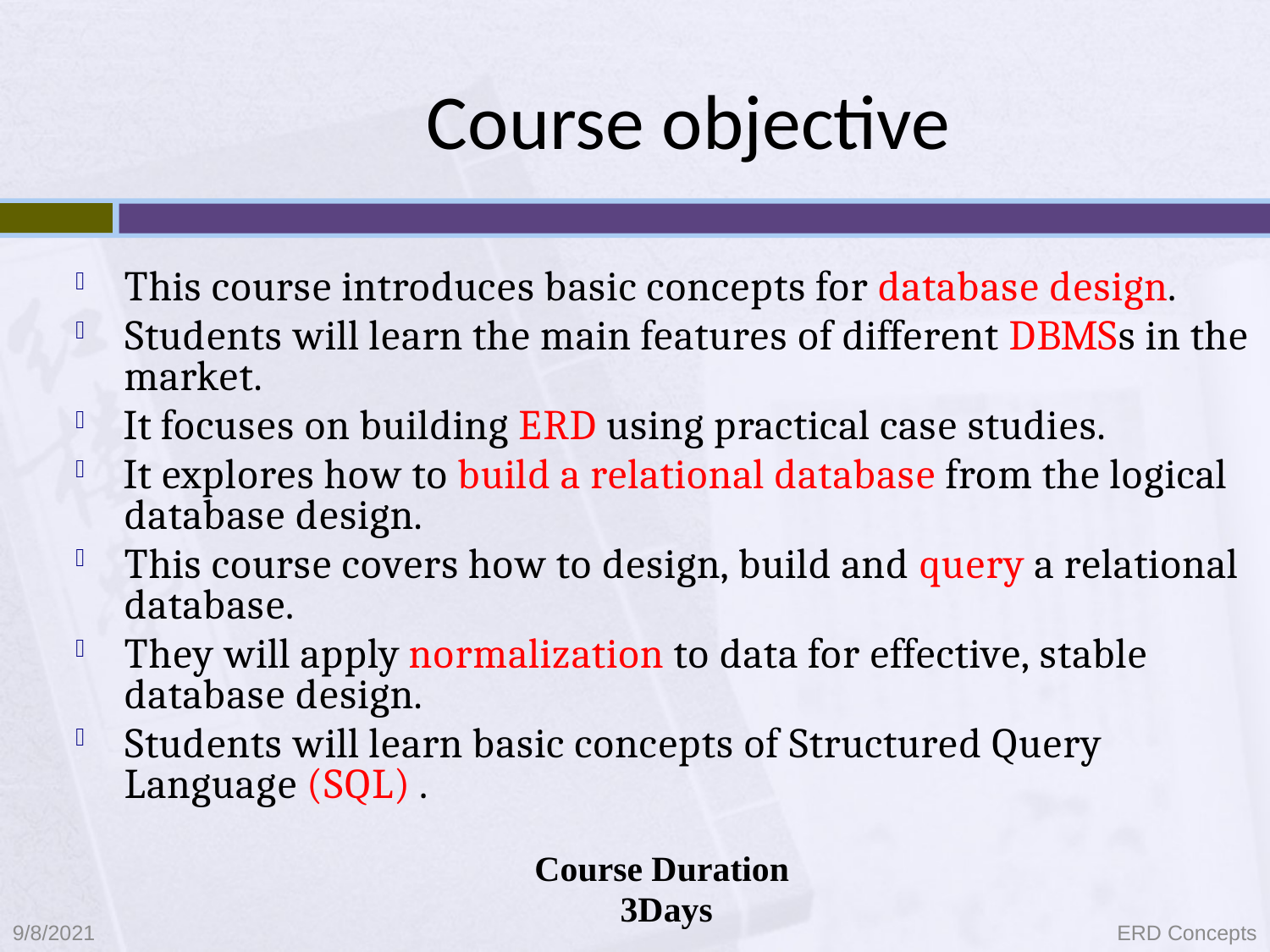

# Course objective
This course introduces basic concepts for database design.
Students will learn the main features of different DBMSs in the market.
It focuses on building ERD using practical case studies.
It explores how to build a relational database from the logical database design.
This course covers how to design, build and query a relational database.
They will apply normalization to data for effective, stable database design.
Students will learn basic concepts of Structured Query Language (SQL) .

Course Duration
3Days

9/8/2021
ERD Concepts